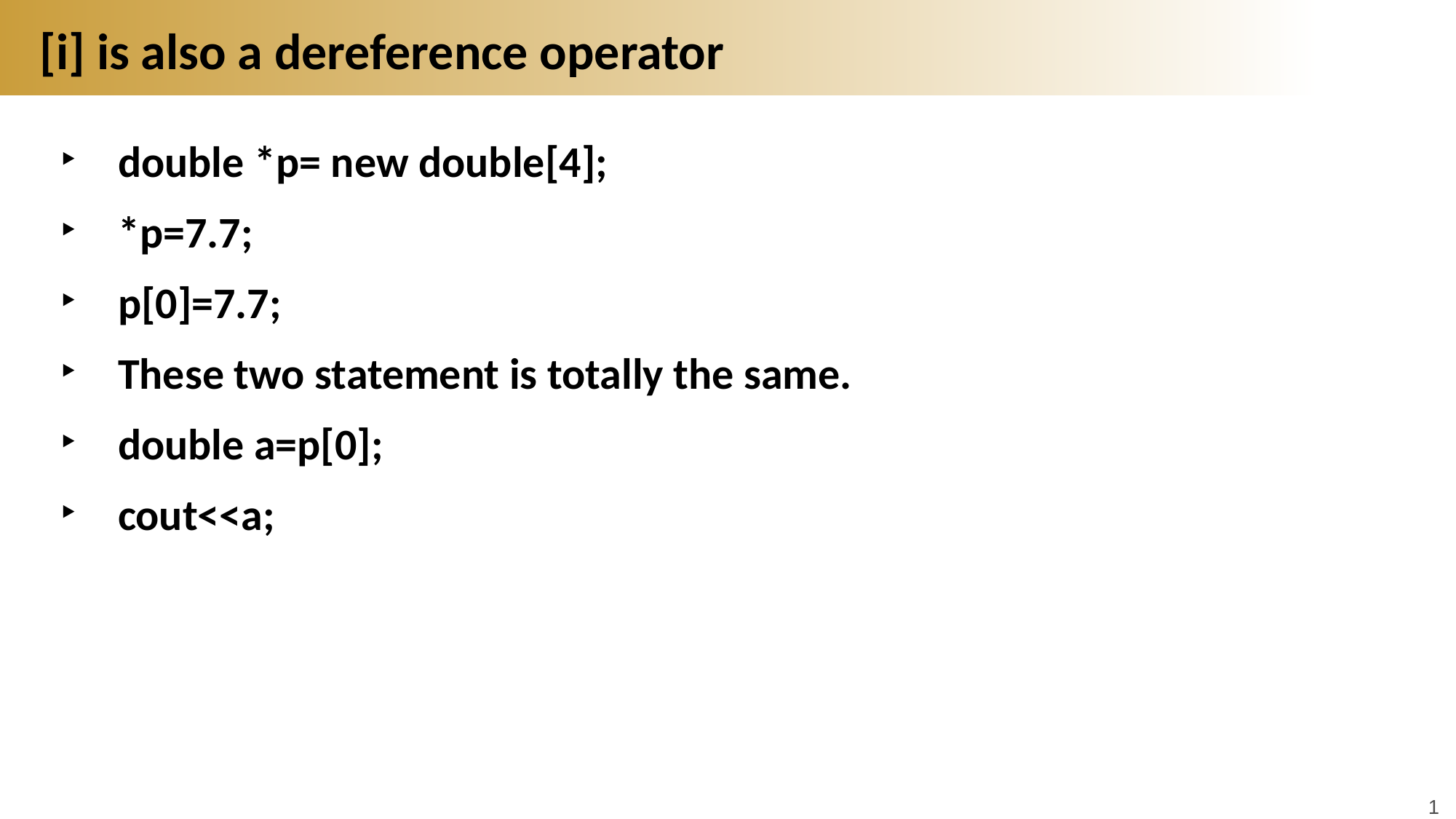

# [i] is also a dereference operator
double *p= new double[4];
*p=7.7;
p[0]=7.7;
These two statement is totally the same.
double a=p[0];
cout<<a;

13